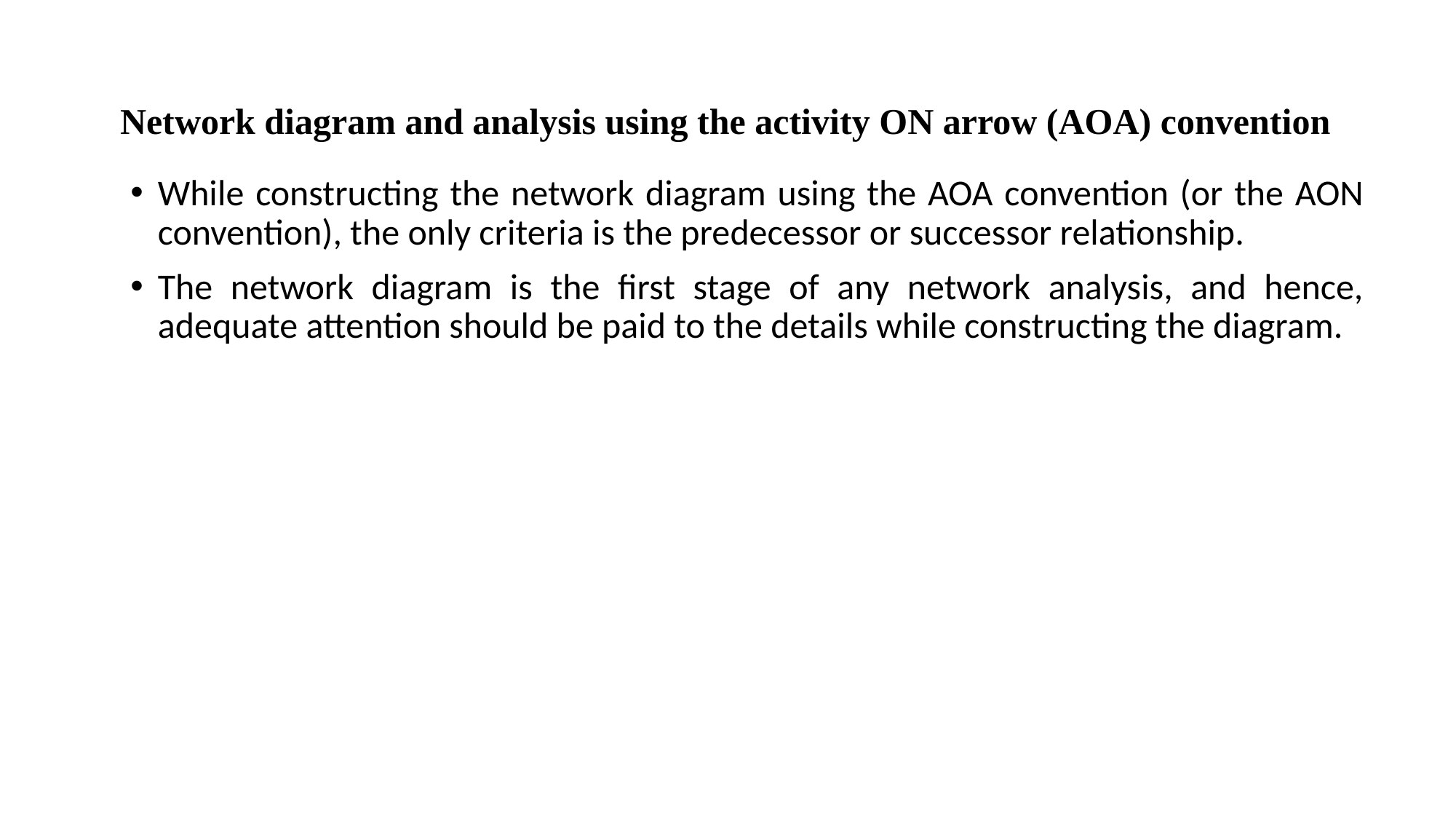

# Network diagram and analysis using the activity ON arrow (AOA) convention
While constructing the network diagram using the AOA convention (or the AON convention), the only criteria is the predecessor or successor relationship.
The network diagram is the first stage of any network analysis, and hence, adequate attention should be paid to the details while constructing the diagram.